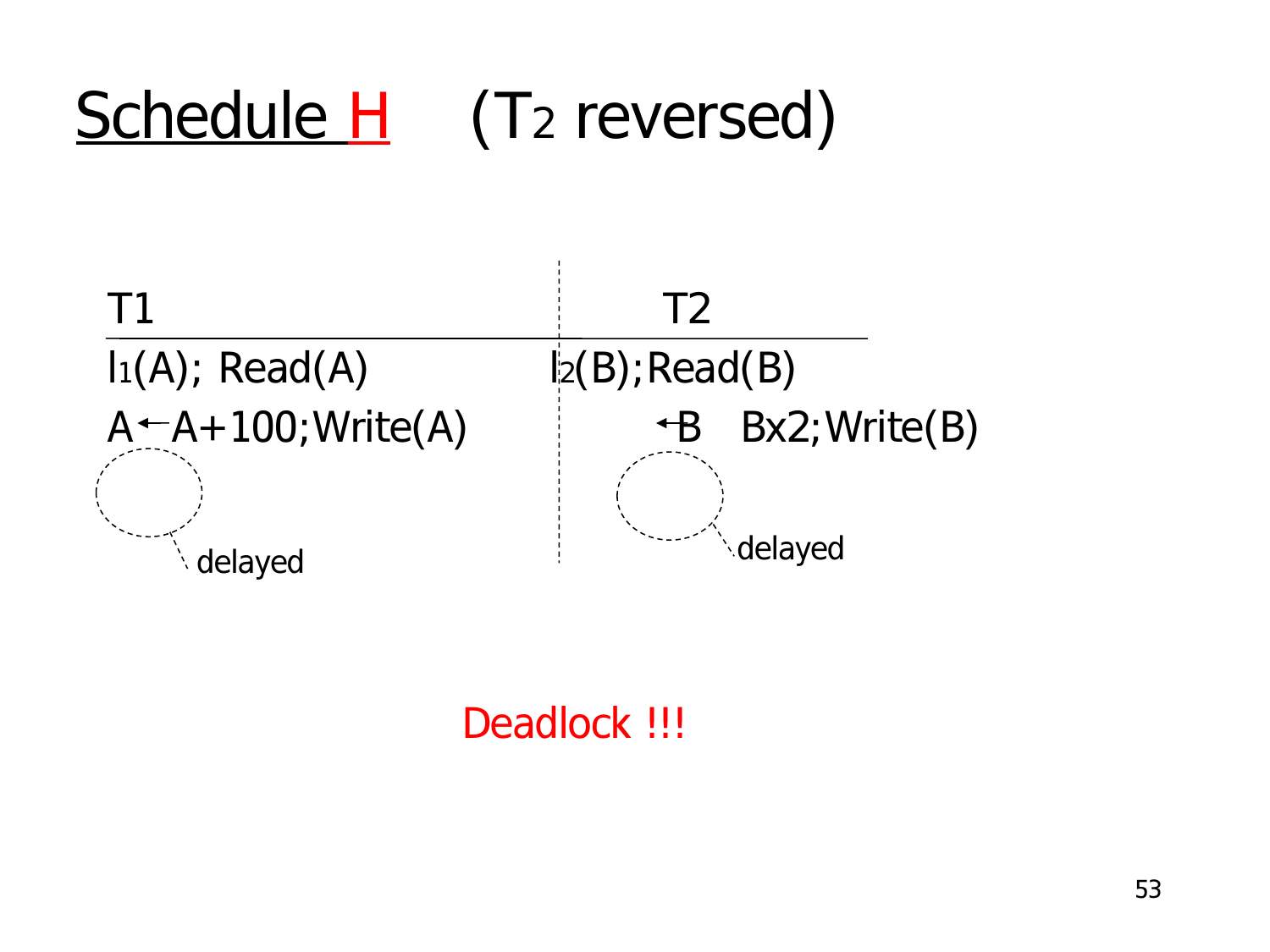

# Schedule H    (T2 reversed)

T1				T2
l1(A); Read(A)		 l2(B);Read(B)
A   A+100;Write(A)		 B   Bx2;Write(B)
l1(B)				 l2(A)

                           Deadlock !!!

delayed

delayed
53